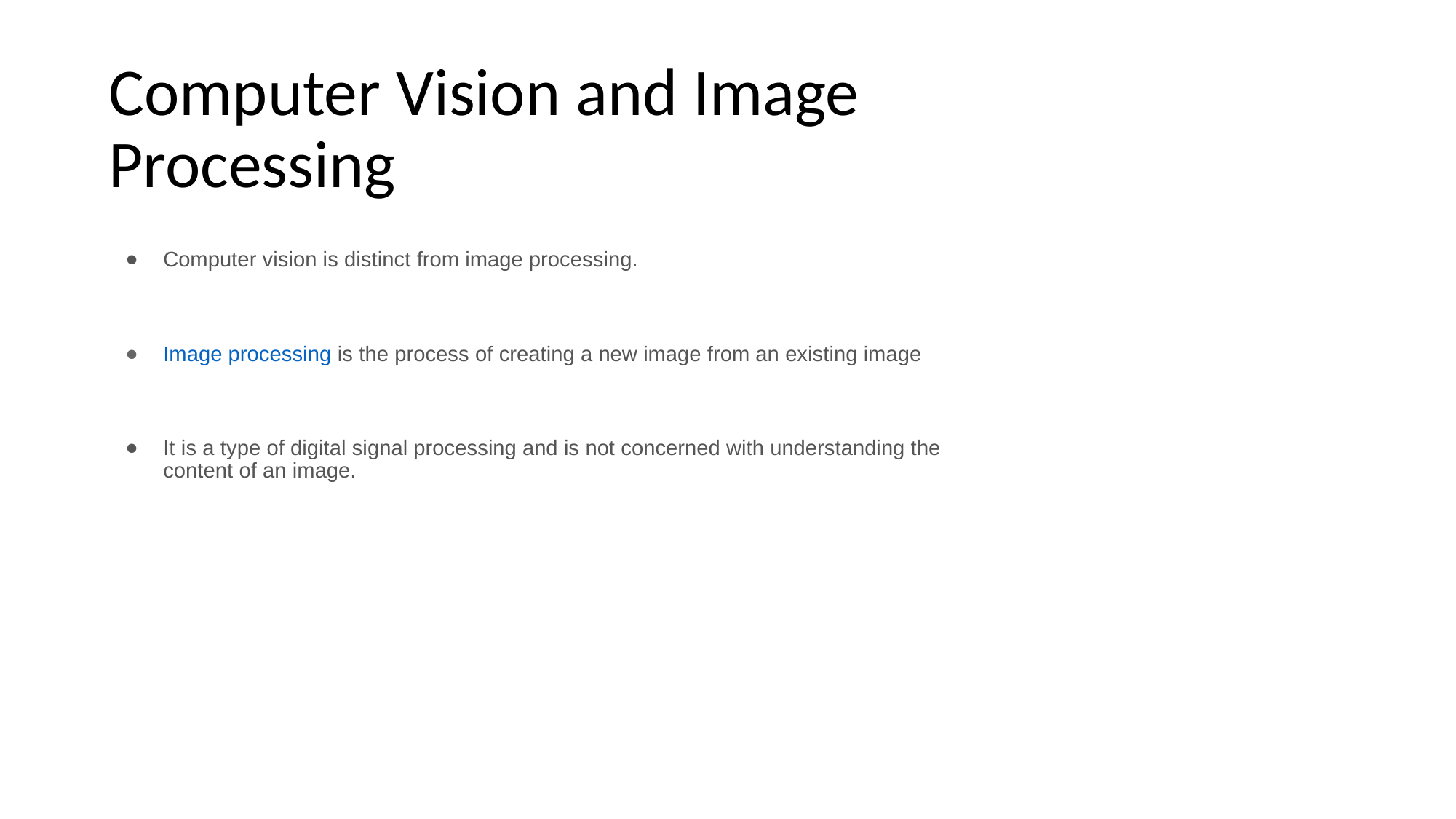

# Computer Vision and Image Processing

Computer vision is distinct from image processing.

Image processing is the process of creating a new image from an existing image

It is a type of digital signal processing and is not concerned with understanding the content of an image.